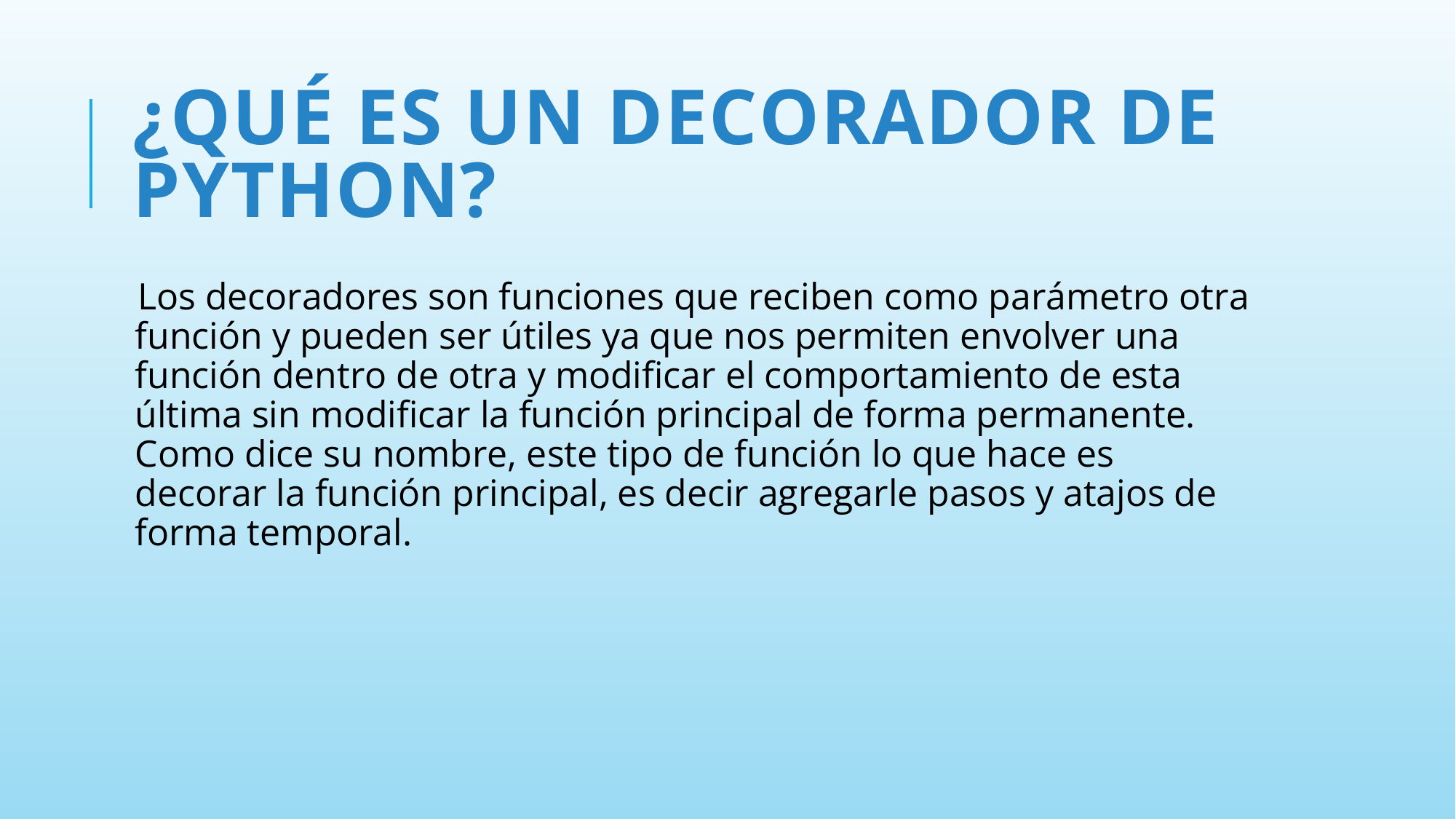

# ¿Qué es un decorador de python?
Los decoradores son funciones que reciben como parámetro otra función y pueden ser útiles ya que nos permiten envolver una función dentro de otra y modificar el comportamiento de esta última sin modificar la función principal de forma permanente. Como dice su nombre, este tipo de función lo que hace es decorar la función principal, es decir agregarle pasos y atajos de forma temporal.